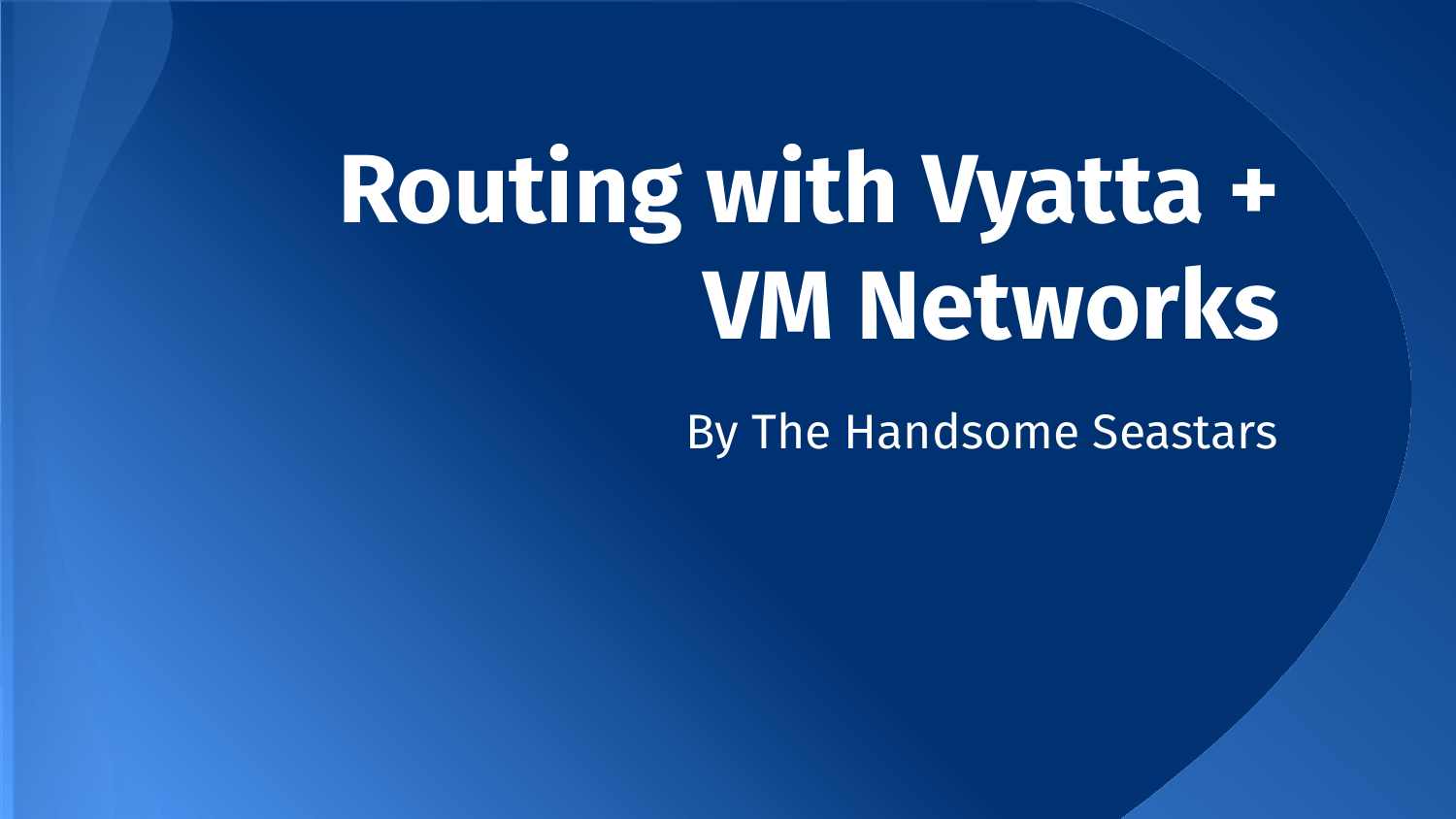

# Routing with Vyatta + VM Networks
By The Handsome Seastars